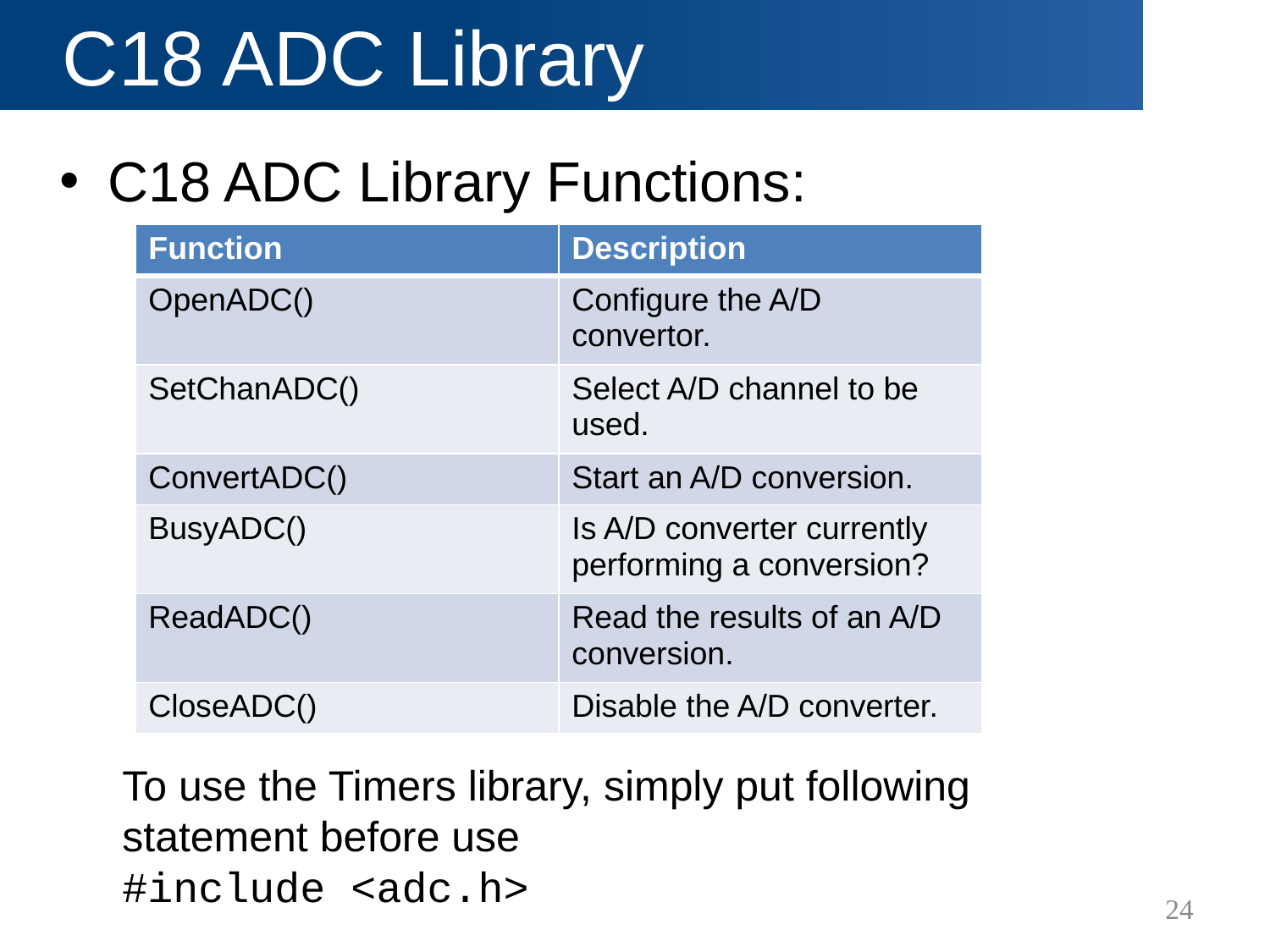

# C18 ADC Library
C18 ADC Library Functions:

| Function | Description |
| --- | --- |
| OpenADC() | Configure the A/D convertor. |
| SetChanADC() | Select A/D channel to be used. |
| ConvertADC() | Start an A/D conversion. |
| BusyADC() | Is A/D converter currently performing a conversion? |
| ReadADC() | Read the results of an A/D conversion. |
| CloseADC() | Disable the A/D converter. |
To use the Timers library, simply put following statement before use
#include <adc.h>

24